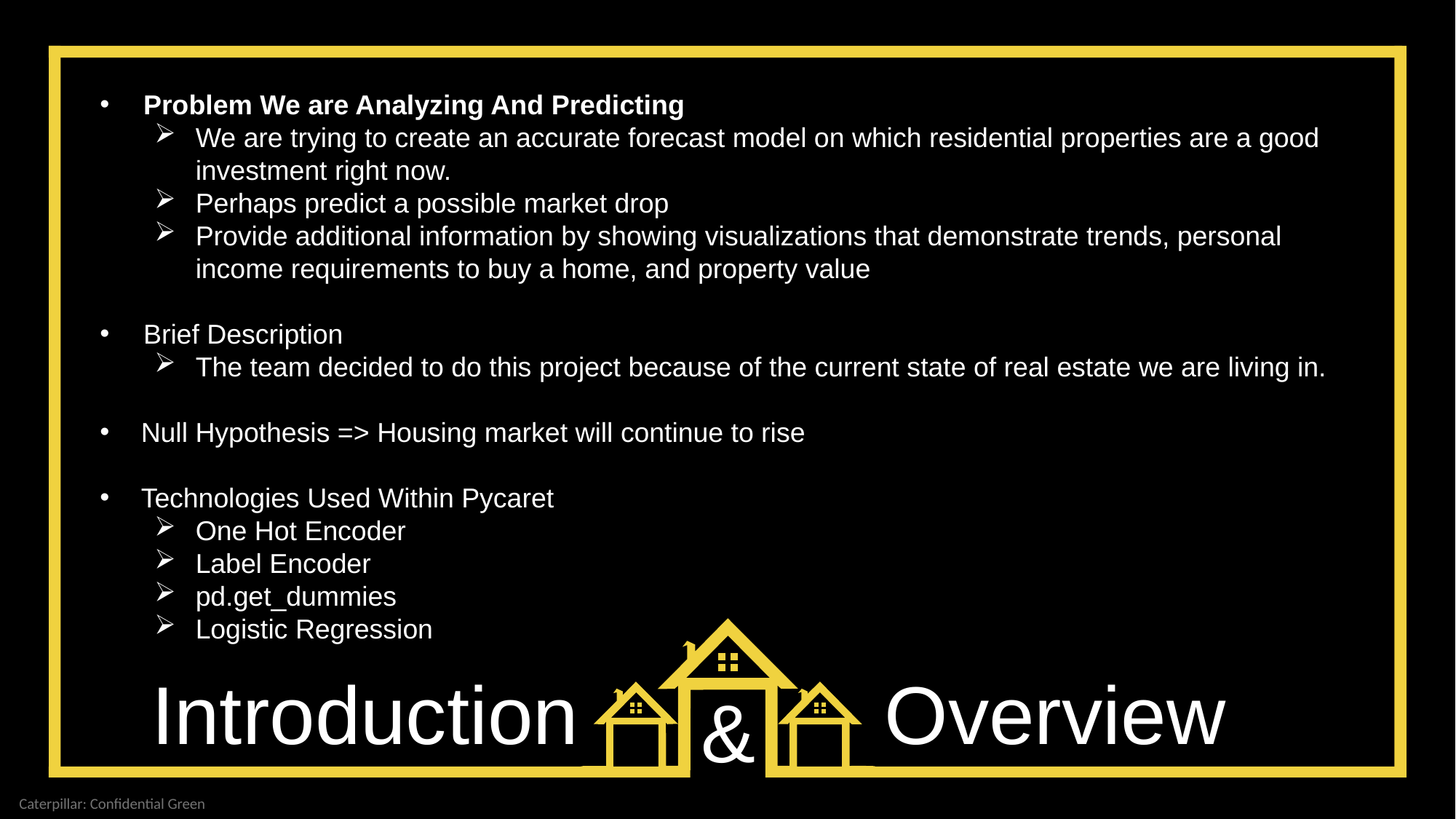

Problem We are Analyzing And Predicting
We are trying to create an accurate forecast model on which residential properties are a good investment right now.
Perhaps predict a possible market drop
Provide additional information by showing visualizations that demonstrate trends, personal income requirements to buy a home, and property value

   Brief Description
The team decided to do this project because of the current state of real estate we are living in.

Null Hypothesis => Housing market will continue to rise

Technologies Used Within Pycaret
One Hot Encoder
Label Encoder
pd.get_dummies
Logistic Regression

Introduction
Overview
&